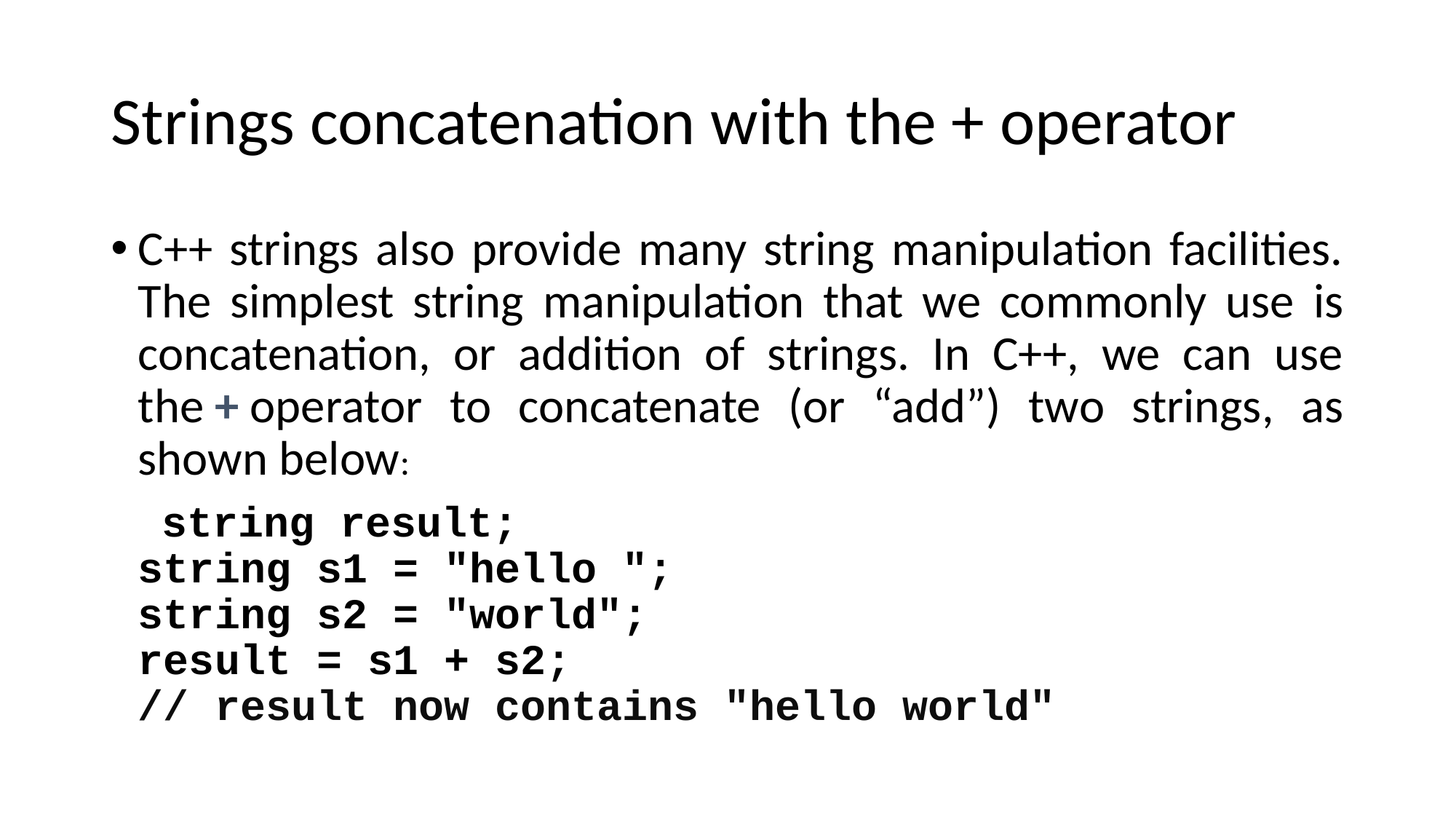

# Strings concatenation with the + operator
C++ strings also provide many string manipulation facilities. The simplest string manipulation that we commonly use is concatenation, or addition of strings. In C++, we can use the + operator to concatenate (or “add”) two strings, as shown below:
  string result;
string s1 = "hello ";
string s2 = "world";
result = s1 + s2;
// result now contains "hello world"